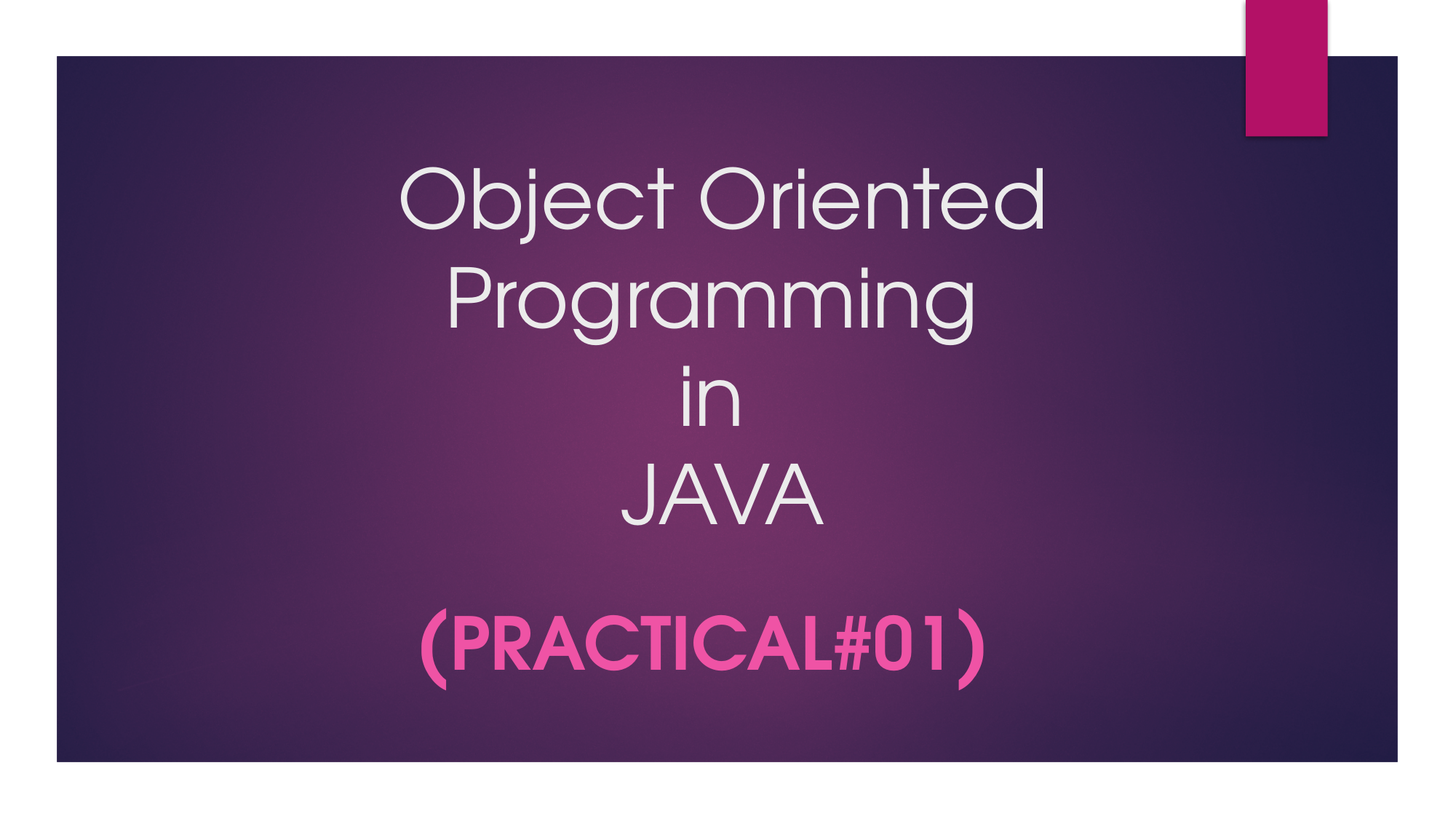

# Object Oriented Programming in JAVA
 (Practical#01)